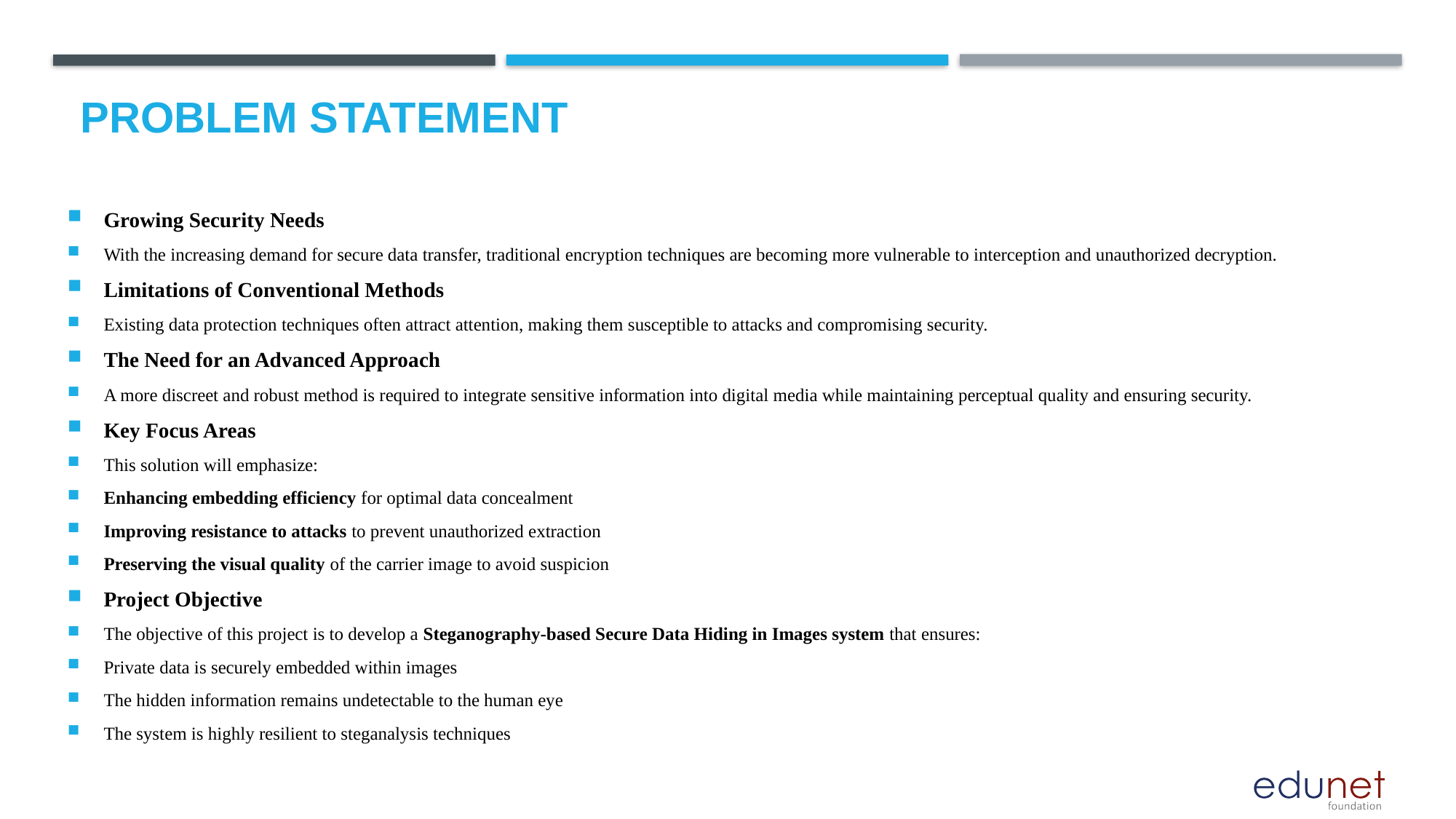

# Problem Statement

Growing Security Needs
With the increasing demand for secure data transfer, traditional encryption techniques are becoming more vulnerable to interception and unauthorized decryption.
Limitations of Conventional Methods
Existing data protection techniques often attract attention, making them susceptible to attacks and compromising security.
The Need for an Advanced Approach
A more discreet and robust method is required to integrate sensitive information into digital media while maintaining perceptual quality and ensuring security.
Key Focus Areas
This solution will emphasize:
Enhancing embedding efficiency for optimal data concealment
Improving resistance to attacks to prevent unauthorized extraction
Preserving the visual quality of the carrier image to avoid suspicion
Project Objective
The objective of this project is to develop a Steganography-based Secure Data Hiding in Images system that ensures:
Private data is securely embedded within images
The hidden information remains undetectable to the human eye
The system is highly resilient to steganalysis techniques